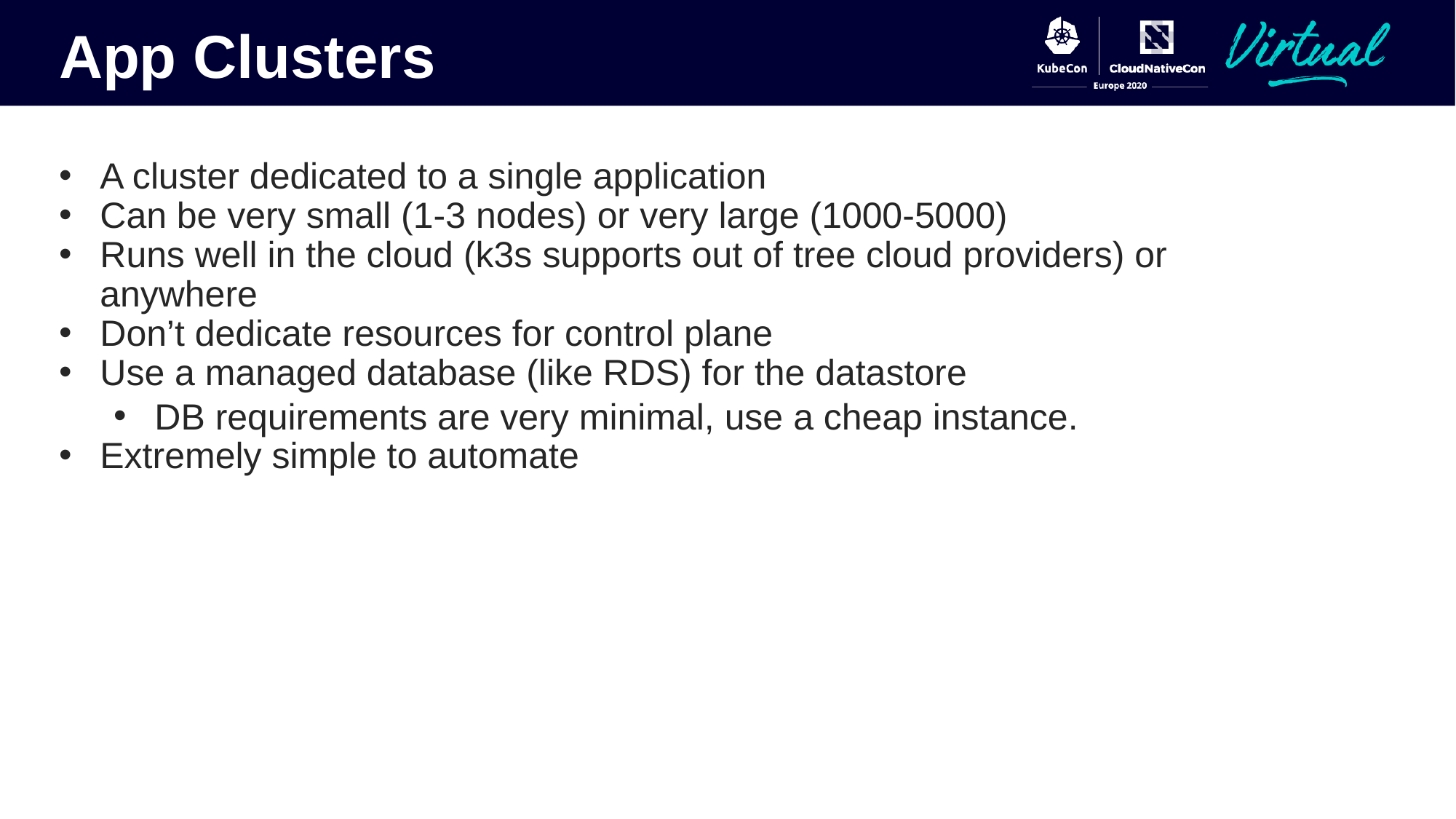

App Clusters
A cluster dedicated to a single application
Can be very small (1-3 nodes) or very large (1000-5000)
Runs well in the cloud (k3s supports out of tree cloud providers) or anywhere
Don’t dedicate resources for control plane
Use a managed database (like RDS) for the datastore
DB requirements are very minimal, use a cheap instance.
Extremely simple to automate